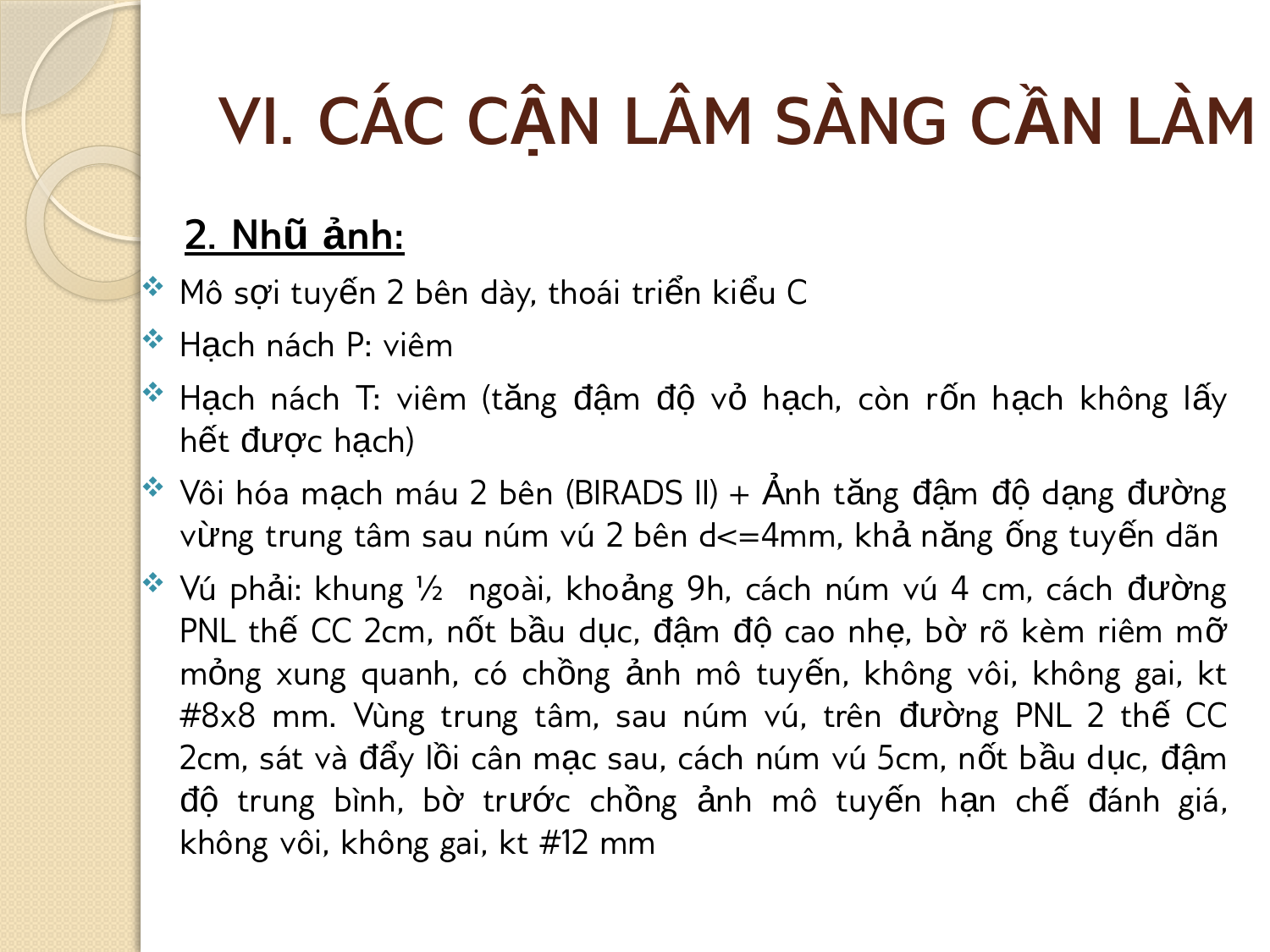

# VI. CÁC CẬN LÂM SÀNG CẦN LÀM
2. Nhũ ảnh:
Mô sợi tuyến 2 bên dày, thoái triển kiểu C
Hạch nách P: viêm
Hạch nách T: viêm (tăng đậm độ vỏ hạch, còn rốn hạch không lấy hết được hạch)
Vôi hóa mạch máu 2 bên (BIRADS II) + Ảnh tăng đậm độ dạng đường vừng trung tâm sau núm vú 2 bên d<=4mm, khả năng ống tuyến dãn
Vú phải: khung ½  ngoài, khoảng 9h, cách núm vú 4 cm, cách đường PNL thế CC 2cm, nốt bầu dục, đậm độ cao nhẹ, bờ rõ kèm riêm mỡ mỏng xung quanh, có chồng ảnh mô tuyến, không vôi, không gai, kt #8x8 mm. Vùng trung tâm, sau núm vú, trên đường PNL 2 thế CC 2cm, sát và đẩy lồi cân mạc sau, cách núm vú 5cm, nốt bầu dục, đậm độ trung bình, bờ trước chồng ảnh mô tuyến hạn chế đánh giá, không vôi, không gai, kt #12 mm